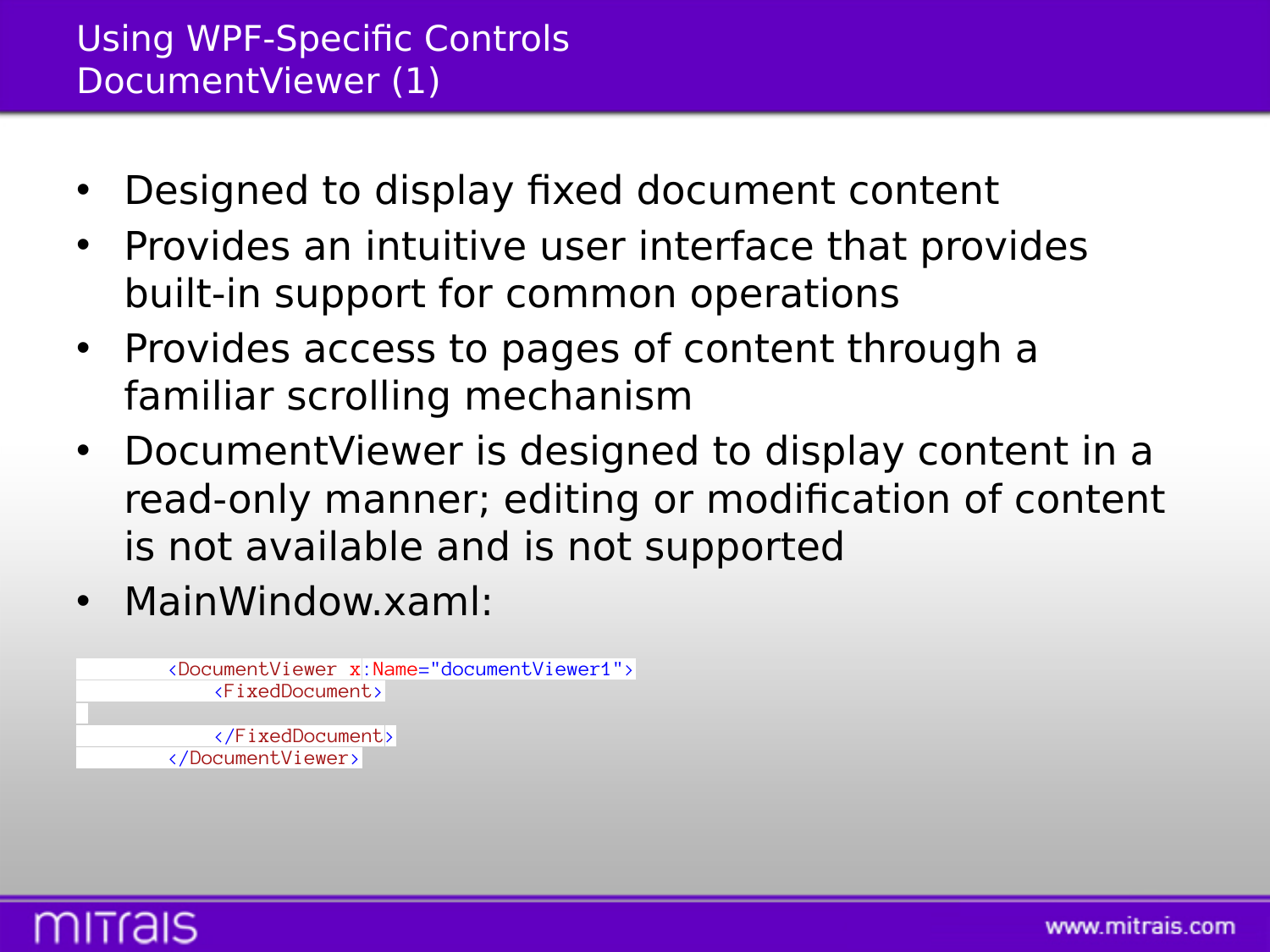

# Using WPF-Specific Controls DocumentViewer (1)
Designed to display fixed document content
Provides an intuitive user interface that provides built-in support for common operations
Provides access to pages of content through a familiar scrolling mechanism
DocumentViewer is designed to display content in a read-only manner; editing or modification of content is not available and is not supported
MainWindow.xaml:

        <DocumentViewer x:Name="documentViewer1">
            <FixedDocument>

            </FixedDocument>
        </DocumentViewer>